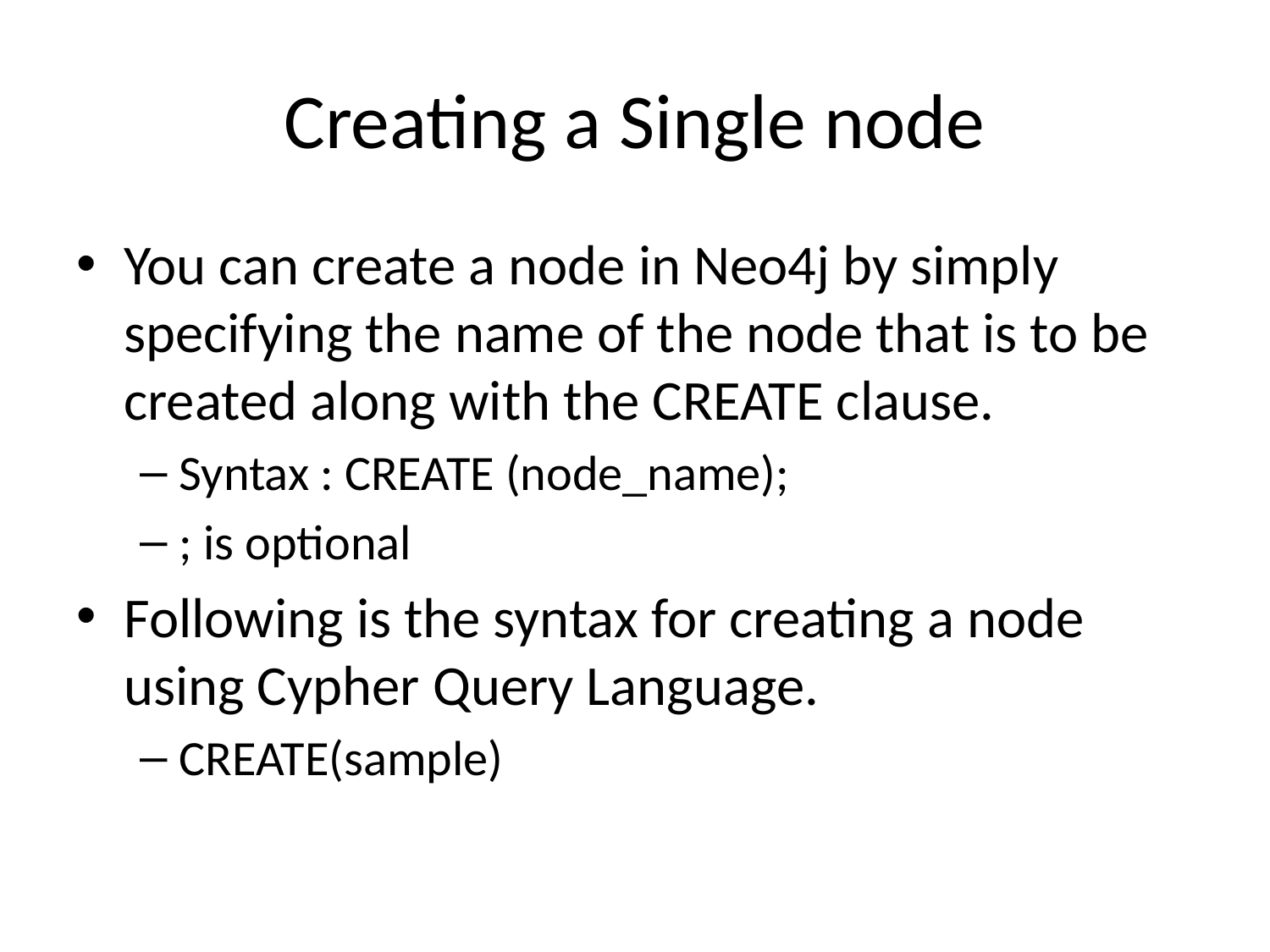

# Creating a Single node
You can create a node in Neo4j by simply specifying the name of the node that is to be created along with the CREATE clause.
Syntax : CREATE (node_name);
; is optional
Following is the syntax for creating a node using Cypher Query Language.
CREATE(sample)